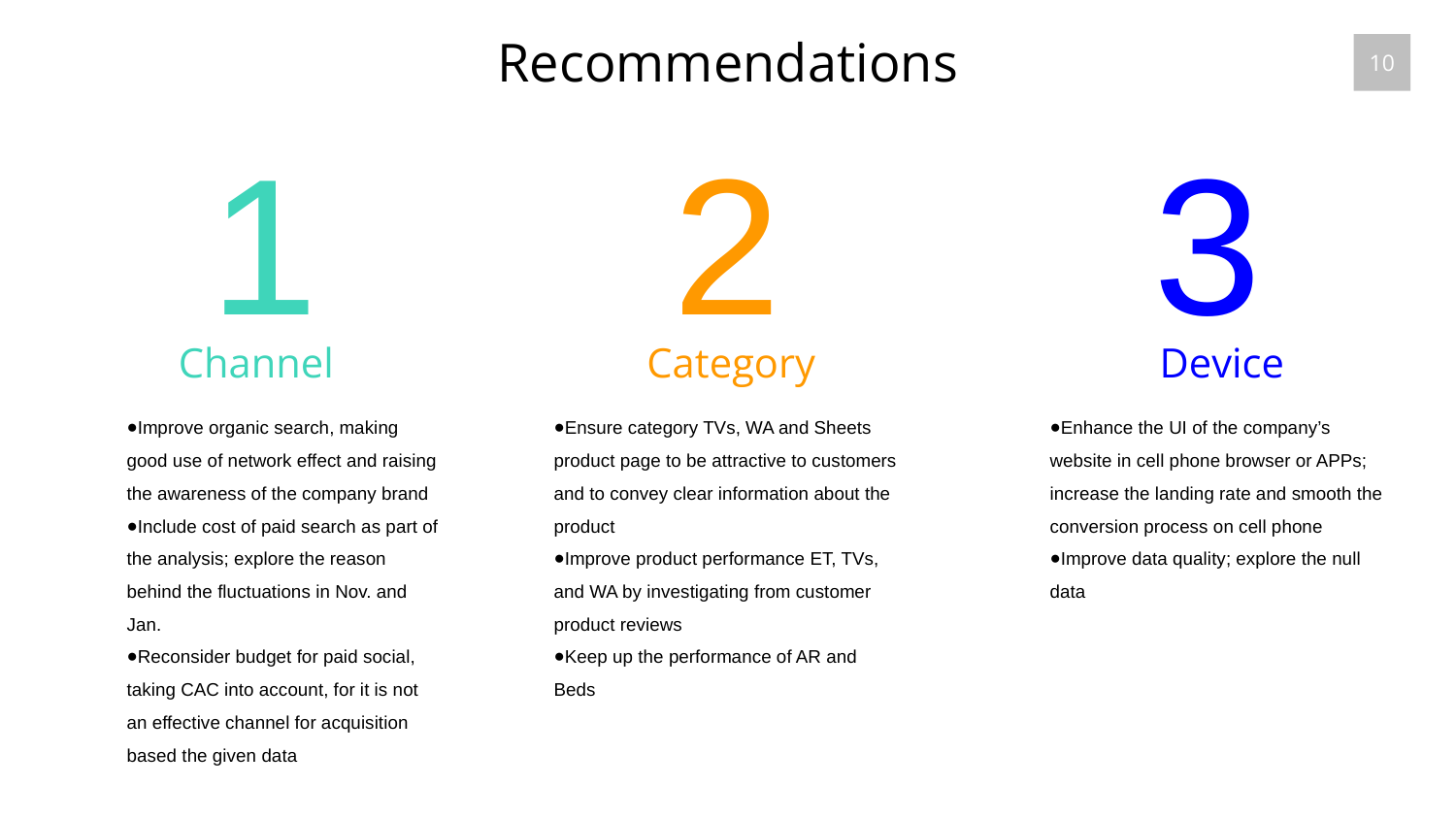

Recommendations
10
2
     Category
Ensure category TVs, WA and Sheets product page to be attractive to customers and to convey clear information about the product
Improve product performance ET, TVs, and WA by investigating from customer product reviews
Keep up the performance of AR and Beds
1
    Channel
Improve organic search, making good use of network effect and raising the awareness of the company brand
Include cost of paid search as part of the analysis; explore the reason behind the fluctuations in Nov. and Jan.
Reconsider budget for paid social, taking CAC into account, for it is not an effective channel for acquisition based the given data
3
        Device
Enhance the UI of the company’s website in cell phone browser or APPs; increase the landing rate and smooth the conversion process on cell phone
Improve data quality; explore the null data